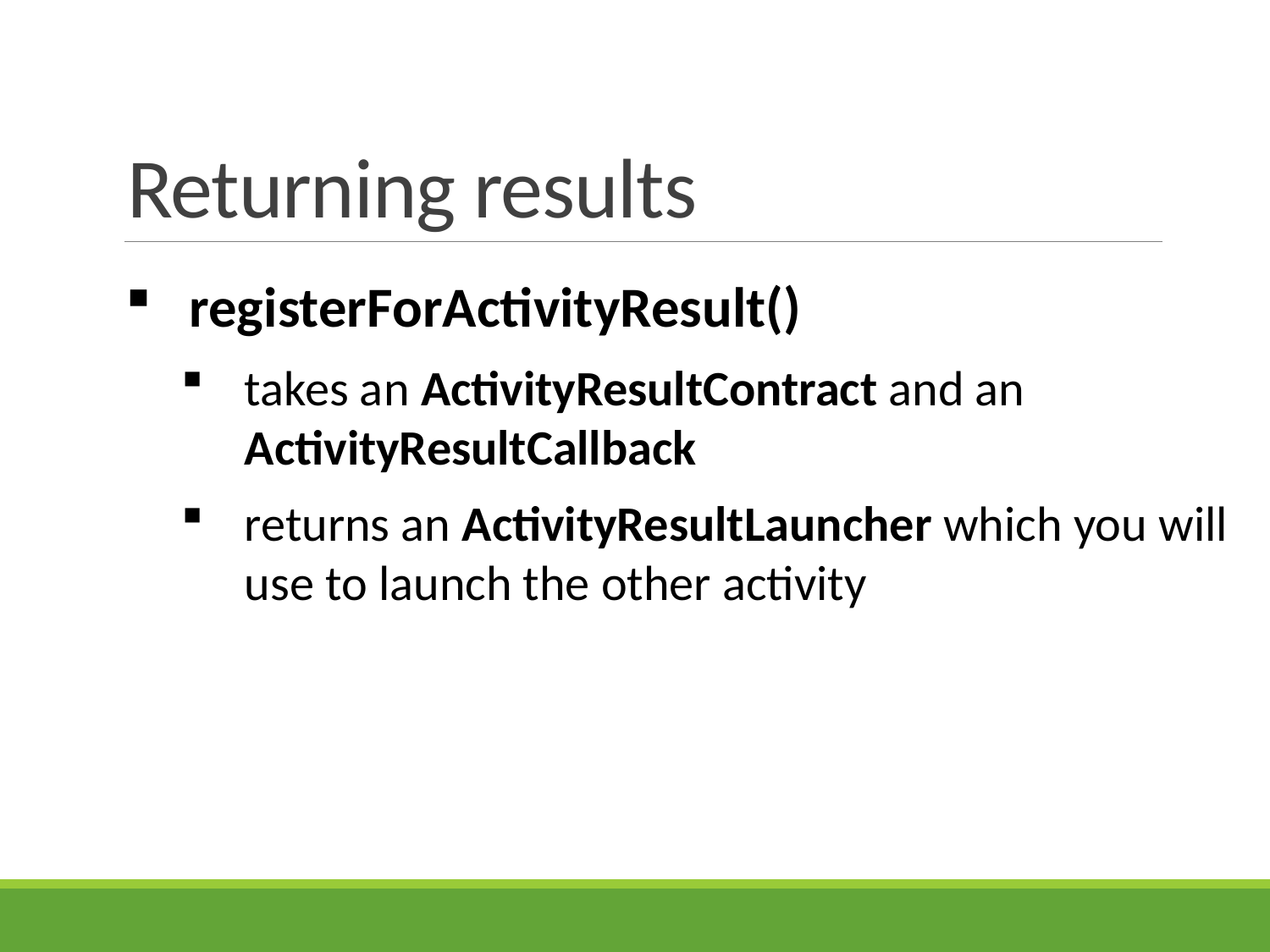

# Returning results
registerForActivityResult()
takes an ActivityResultContract and an ActivityResultCallback
returns an ActivityResultLauncher which you will use to launch the other activity